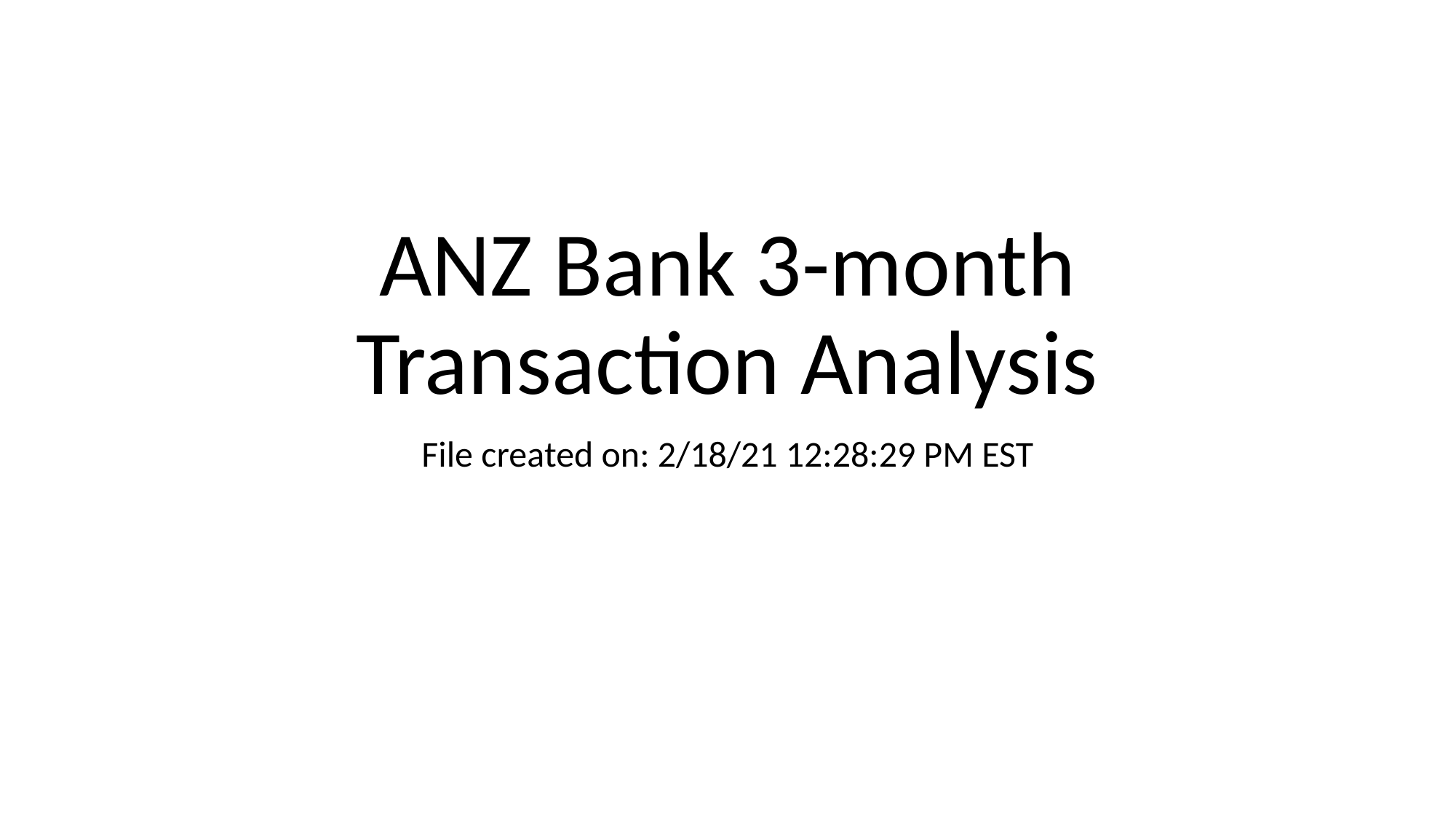

# ANZ Bank 3-month Transaction Analysis
File created on: 2/18/21 12:28:29 PM EST